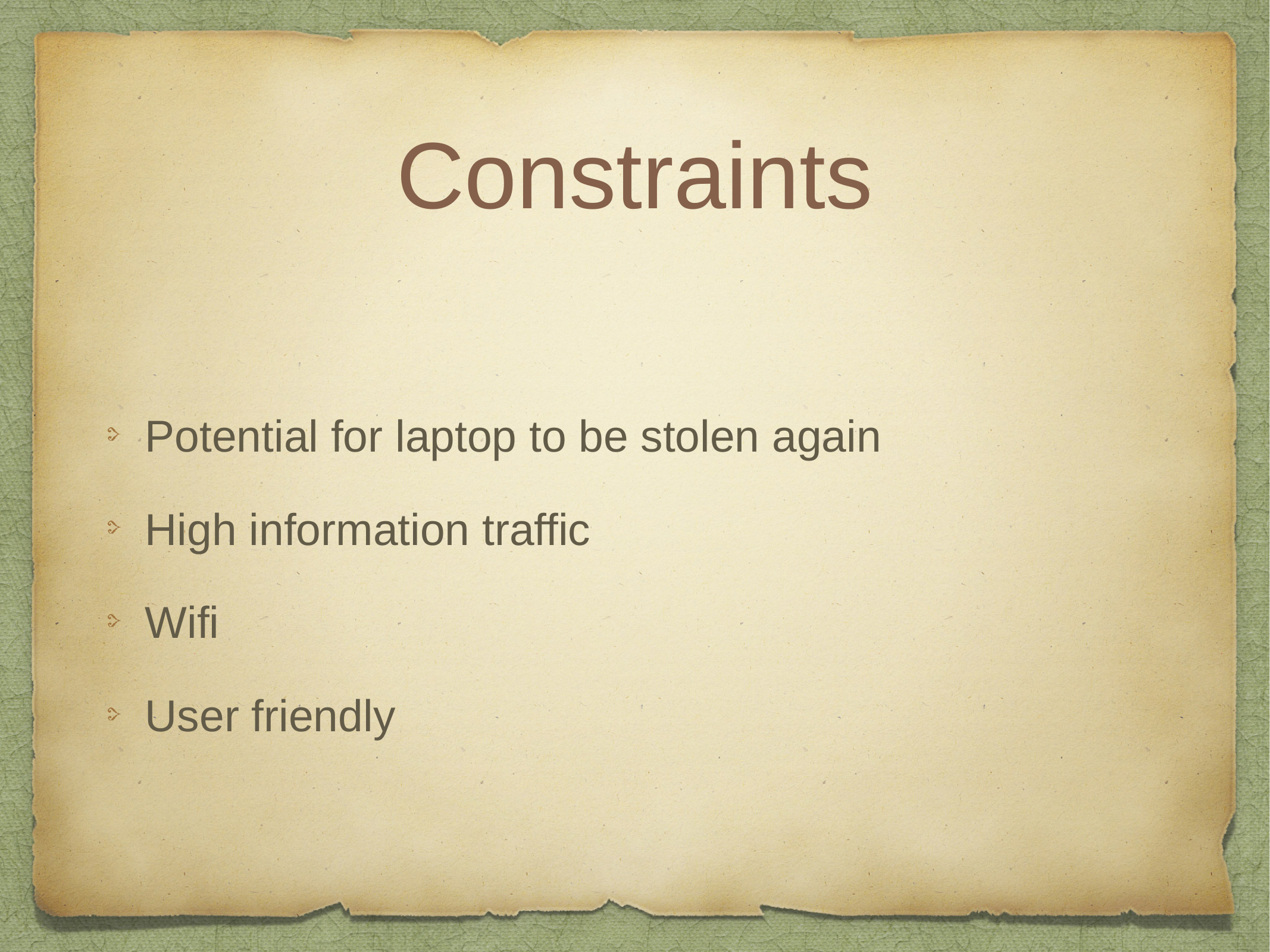

# Constraints
Potential for laptop to be stolen again
High information traffic
Wifi
User friendly
6